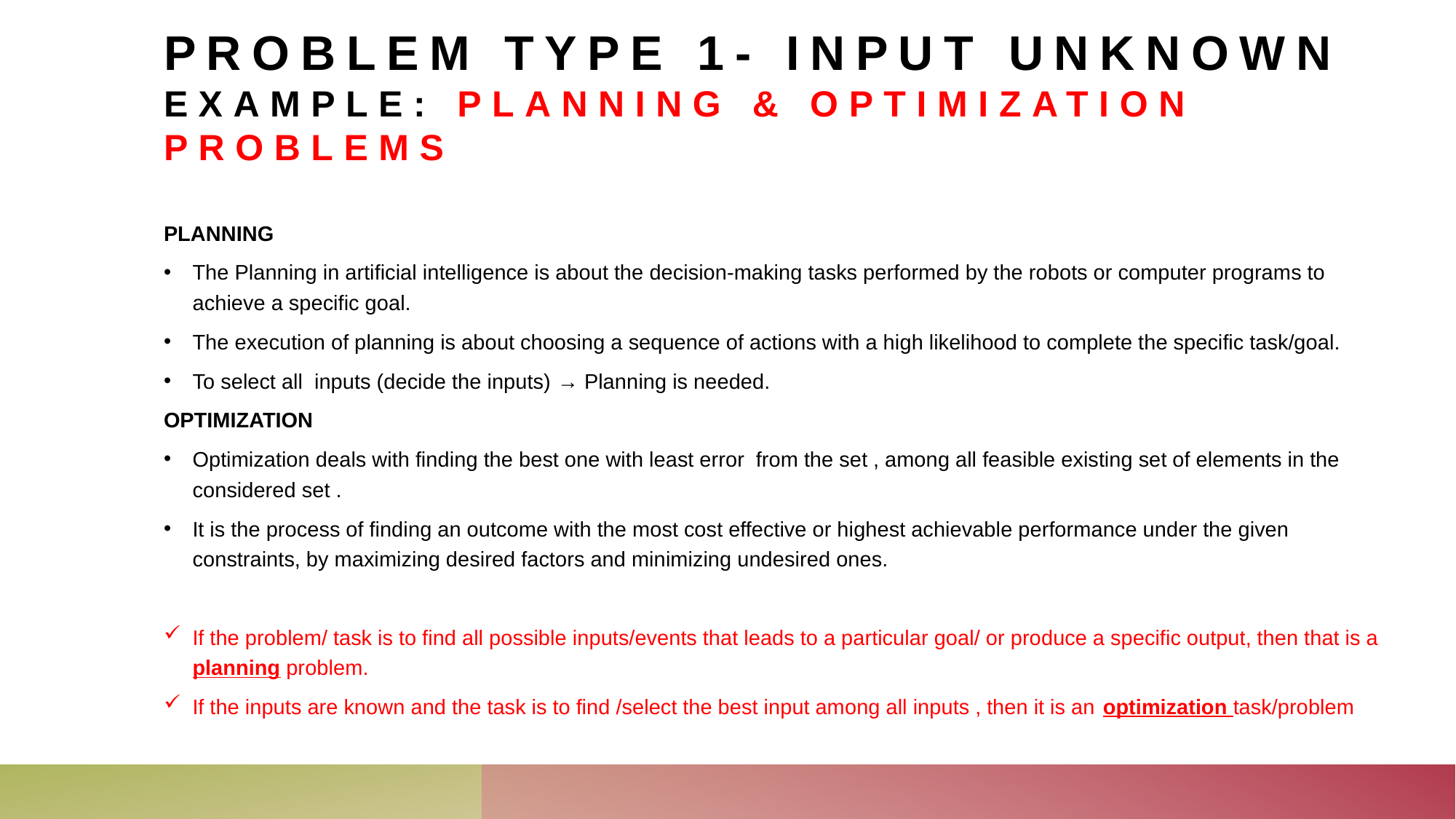

# Problem Type 1- Input Unknown Example: Planning & Optimization Problems
PLANNING
The Planning in artificial intelligence is about the decision-making tasks performed by the robots or computer programs to achieve a specific goal.
The execution of planning is about choosing a sequence of actions with a high likelihood to complete the specific task/goal.
To select all  inputs (decide the inputs) → Planning is needed.
OPTIMIZATION
Optimization deals with finding the best one with least error  from the set , among all feasible existing set of elements in the considered set .
It is the process of finding an outcome with the most cost effective or highest achievable performance under the given constraints, by maximizing desired factors and minimizing undesired ones.

If the problem/ task is to find all possible inputs/events that leads to a particular goal/ or produce a specific output, then that is a planning problem.
If the inputs are known and the task is to find /select the best input among all inputs , then it is an optimization task/problem